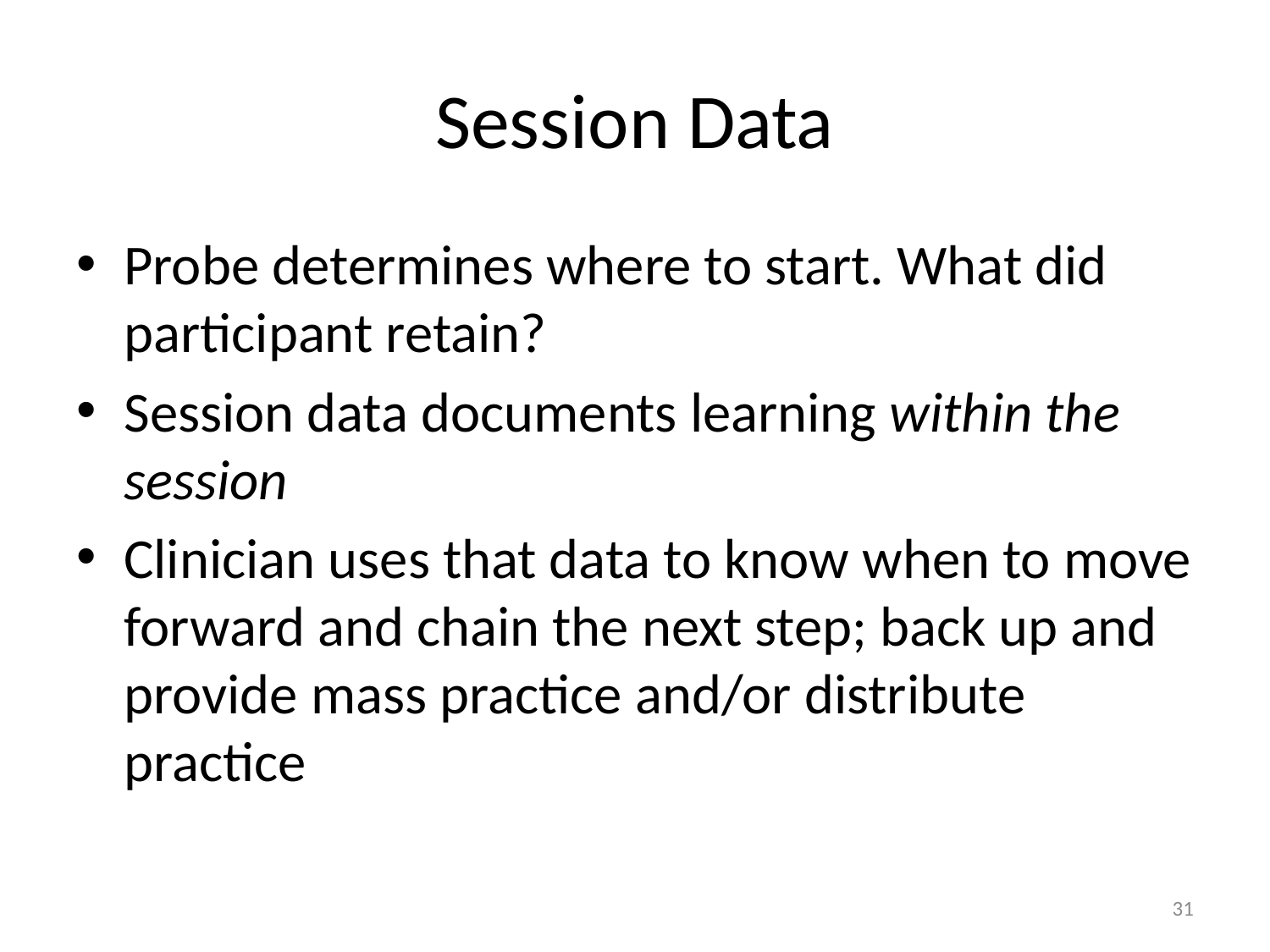

# Session Data
Probe determines where to start. What did participant retain?
Session data documents learning within the session
Clinician uses that data to know when to move forward and chain the next step; back up and provide mass practice and/or distribute practice
31